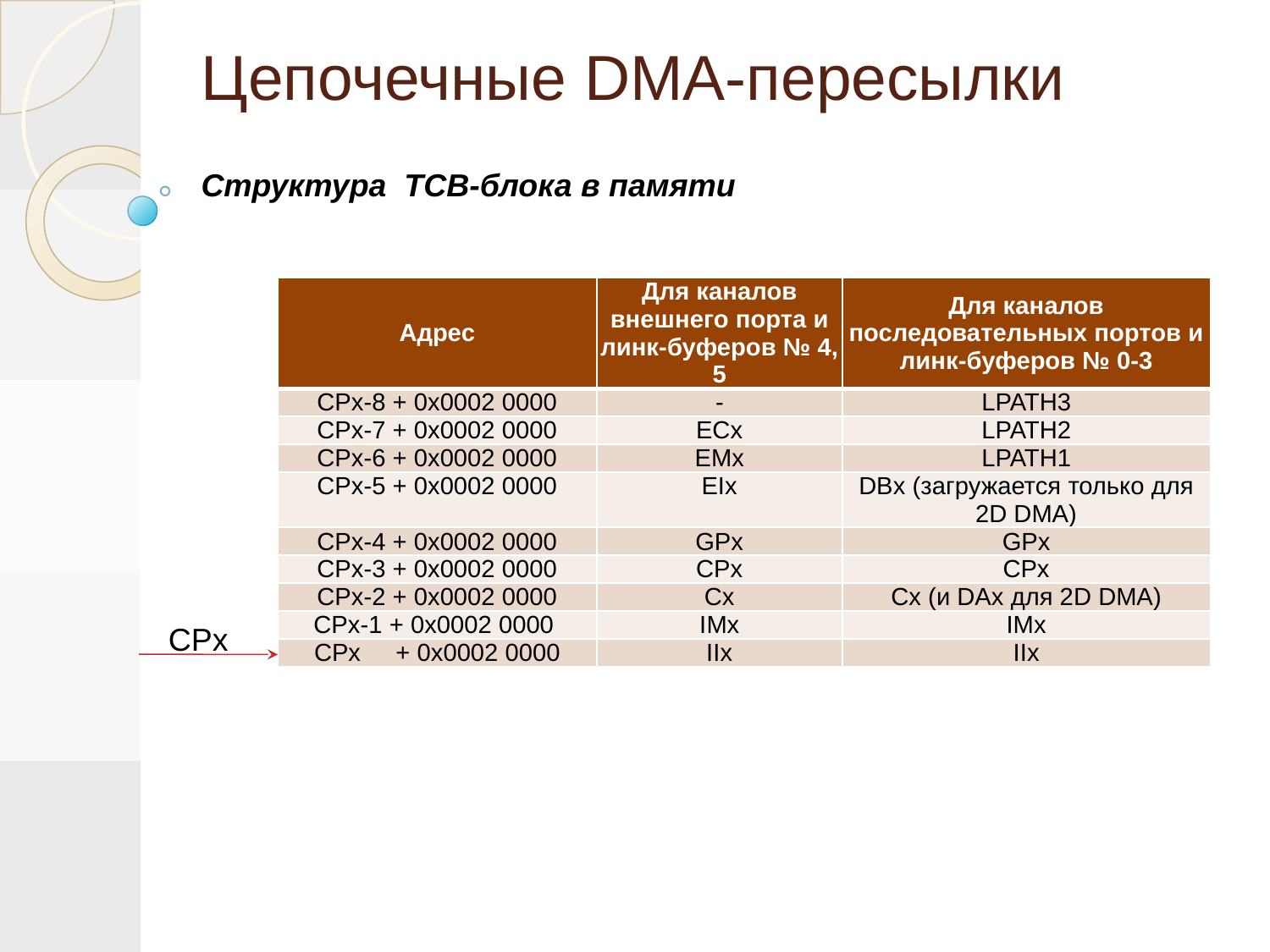

# Цепочечные DMA-пересылки
Структура  TCB-блока в памяти
| Адрес | Для каналов внешнего порта и линк-буферов № 4, 5 | Для каналов последовательных портов и линк-буферов № 0-3 |
| --- | --- | --- |
| CPx-8 + 0x0002 0000 | - | LPATH3 |
| CPx-7 + 0x0002 0000 | ECx | LPATH2 |
| CPx-6 + 0x0002 0000 | EMx | LPATH1 |
| CPx-5 + 0x0002 0000 | EIx | DBx (загружается только для 2D DMA) |
| CPx-4 + 0x0002 0000 | GPx | GPx |
| CPx-3 + 0x0002 0000 | CPx | CPx |
| CPx-2 + 0x0002 0000 | Cx | Cx (и DAx для 2D DMA) |
| CPx-1 + 0x0002 0000 | IMx | IMx |
| CPx + 0x0002 0000 | IIx | IIx |
CPx